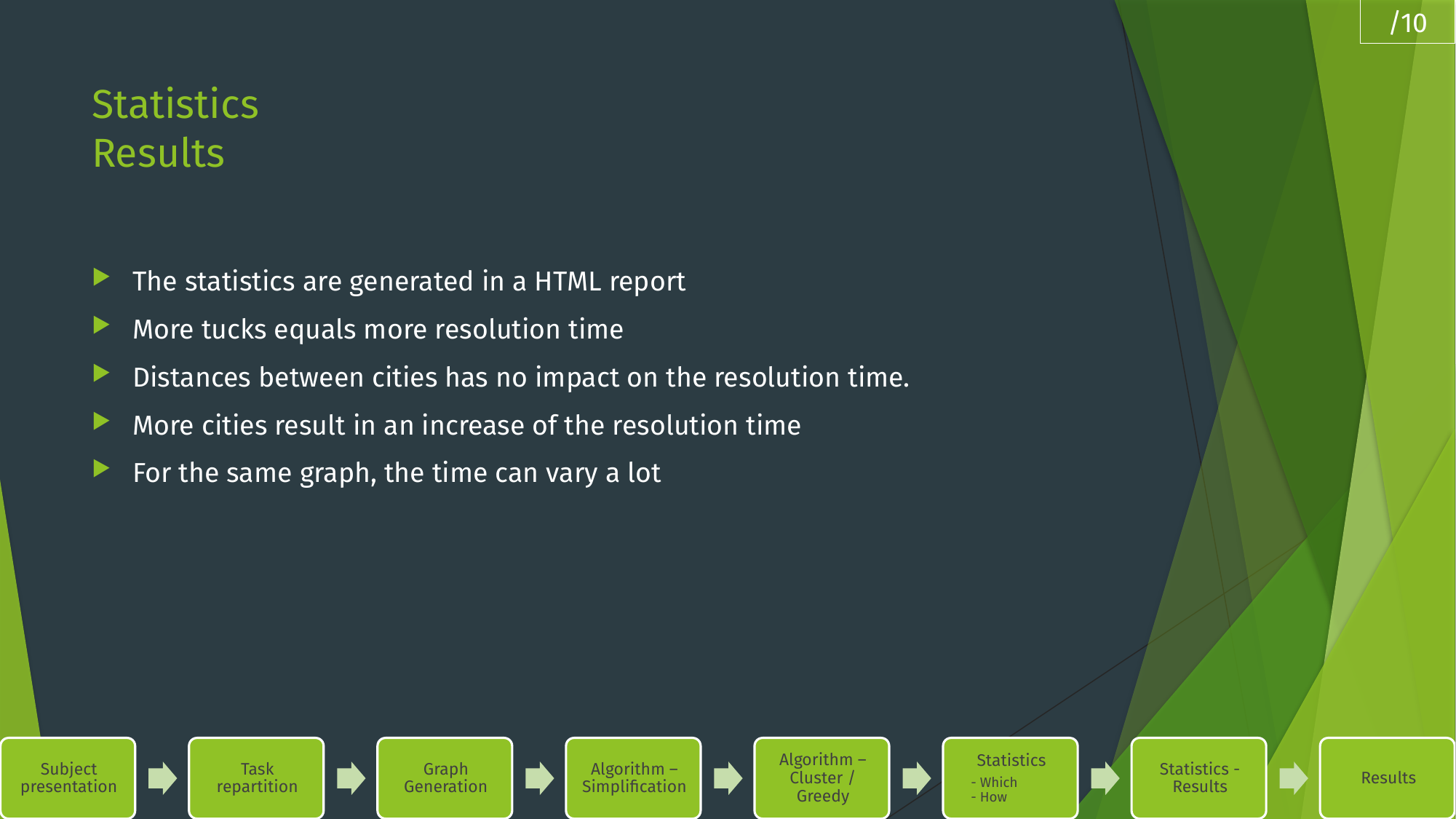

/10
# Statistics Results
The statistics are generated in a HTML report
More tucks equals more resolution time
Distances between cities has no impact on the resolution time.
More cities result in an increase of the resolution time
For the same graph, the time can vary a lot
Subject presentation

Task repartition

Graph Generation

Algorithm – Simplification

Algorithm – Cluster / Greedy

Statistics
     - Which
     - How

Statistics - Results

Results